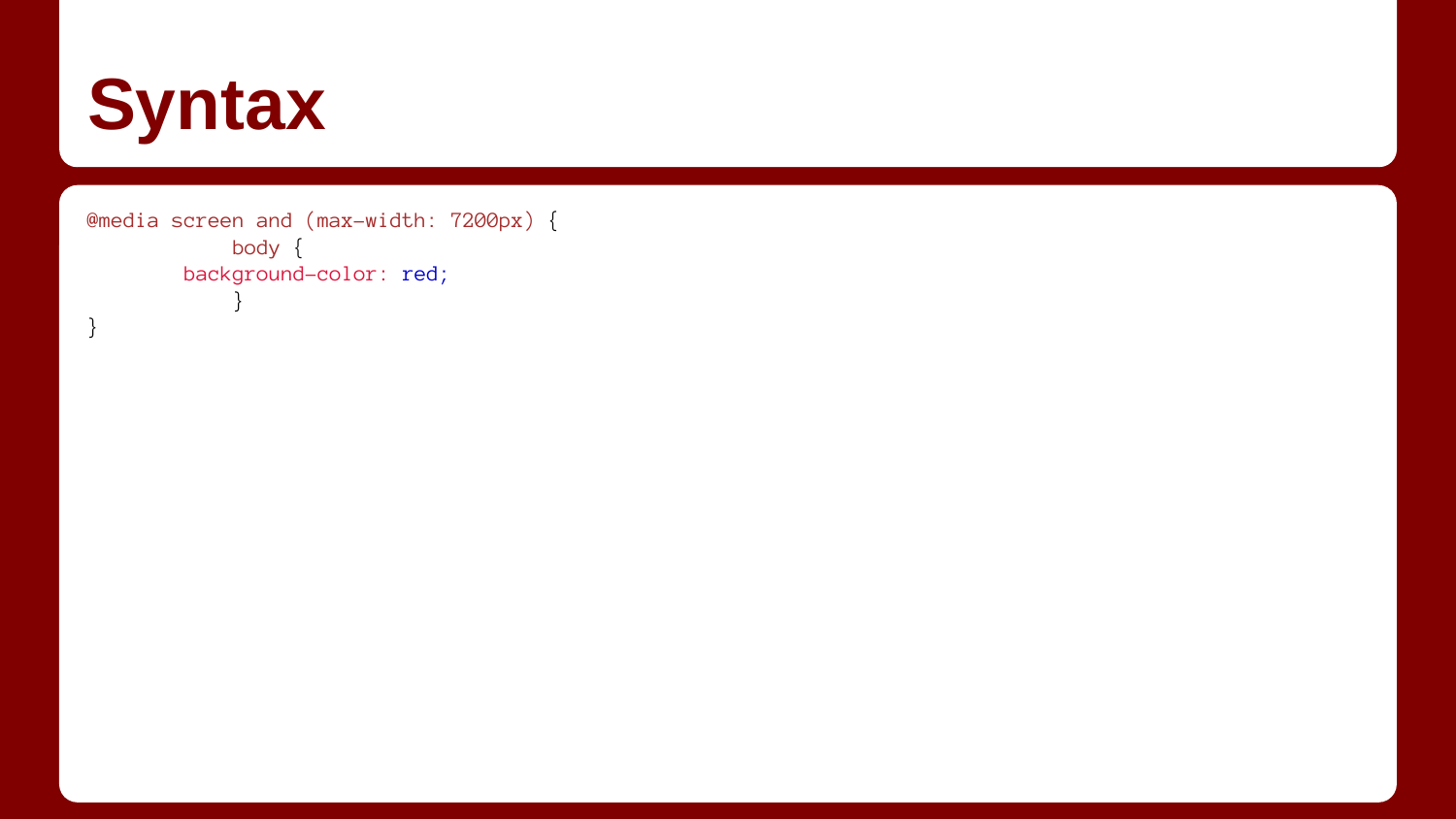

# Syntax
@media screen and (max-width: 7200px) {
	body {
        background-color: red;
	}
}